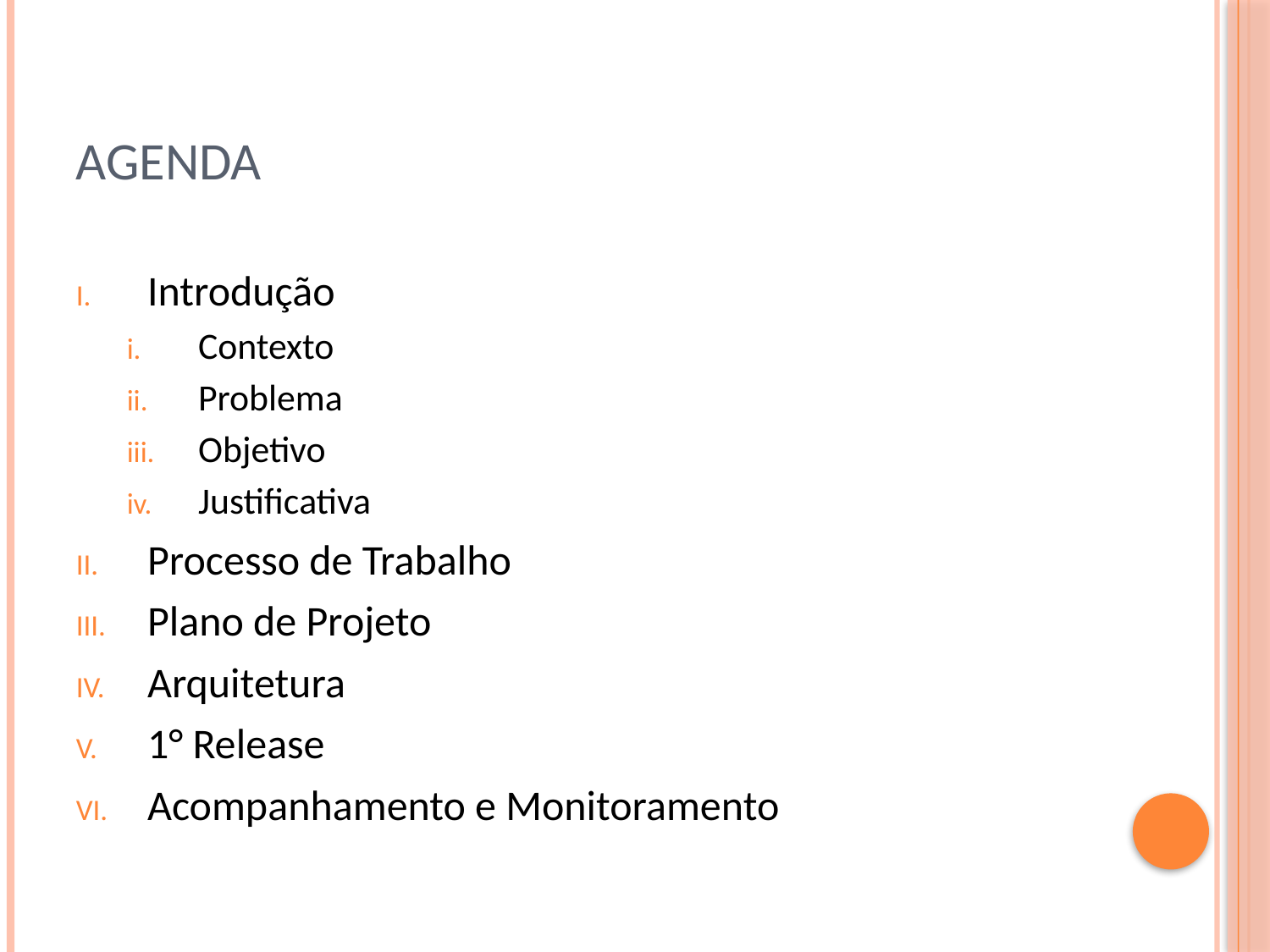

# Agenda

Introdução
Contexto
Problema
Objetivo
Justificativa
Processo de Trabalho
Plano de Projeto
Arquitetura
1° Release
Acompanhamento e Monitoramento